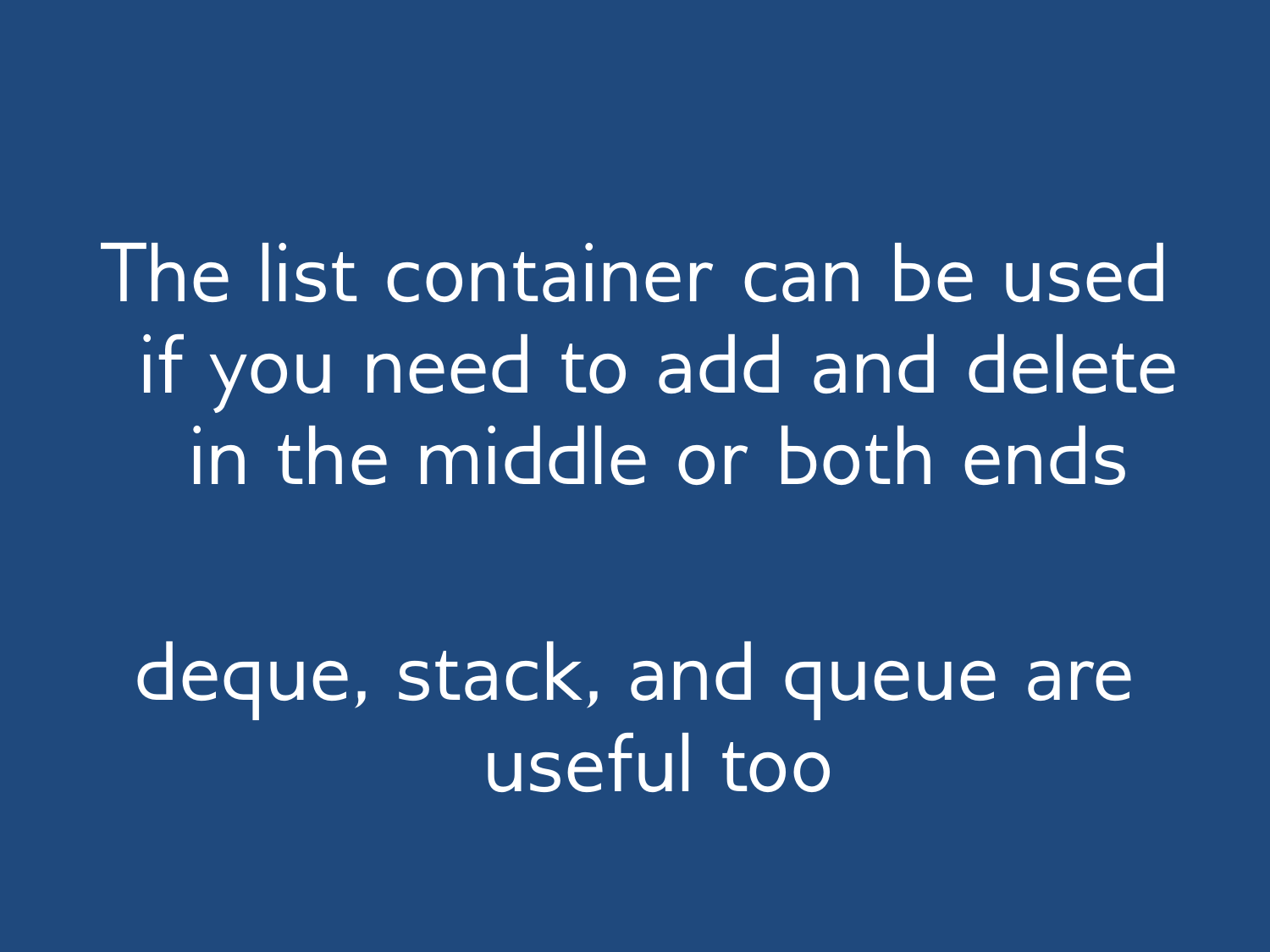

#
The list container can be used if you need to add and delete in the middle or both ends

deque, stack, and queue are useful too